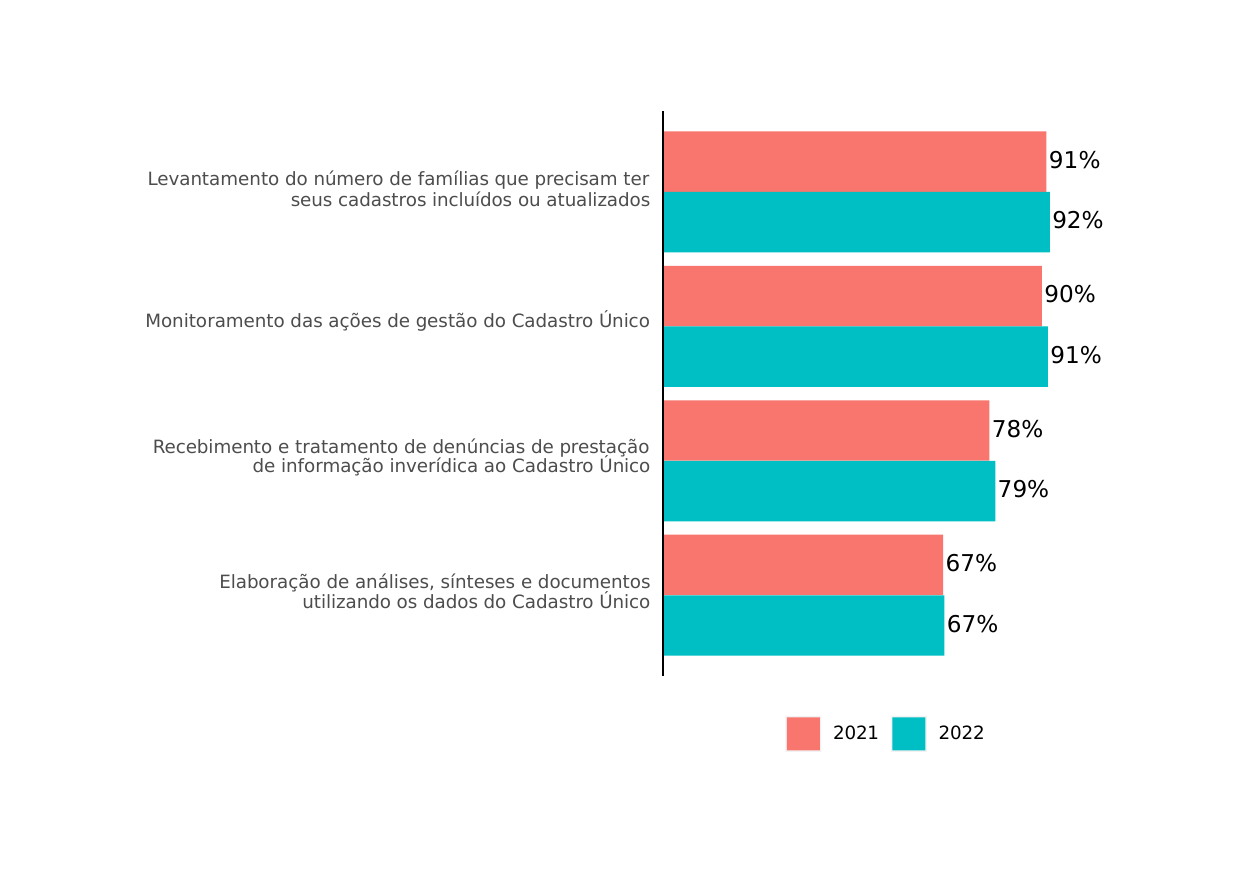

91%
Levantamento do número de famílias que precisam ter

seus cadastros incluídos ou atualizados
92%

90%
Monitoramento das ações de gestão do Cadastro Único

91%

78%
Recebimento e tratamento de denúncias de prestação
de informação inverídica ao Cadastro Único

79%

67%
Elaboração de análises, sínteses e documentos
utilizando os dados do Cadastro Único

67%

2021
2022